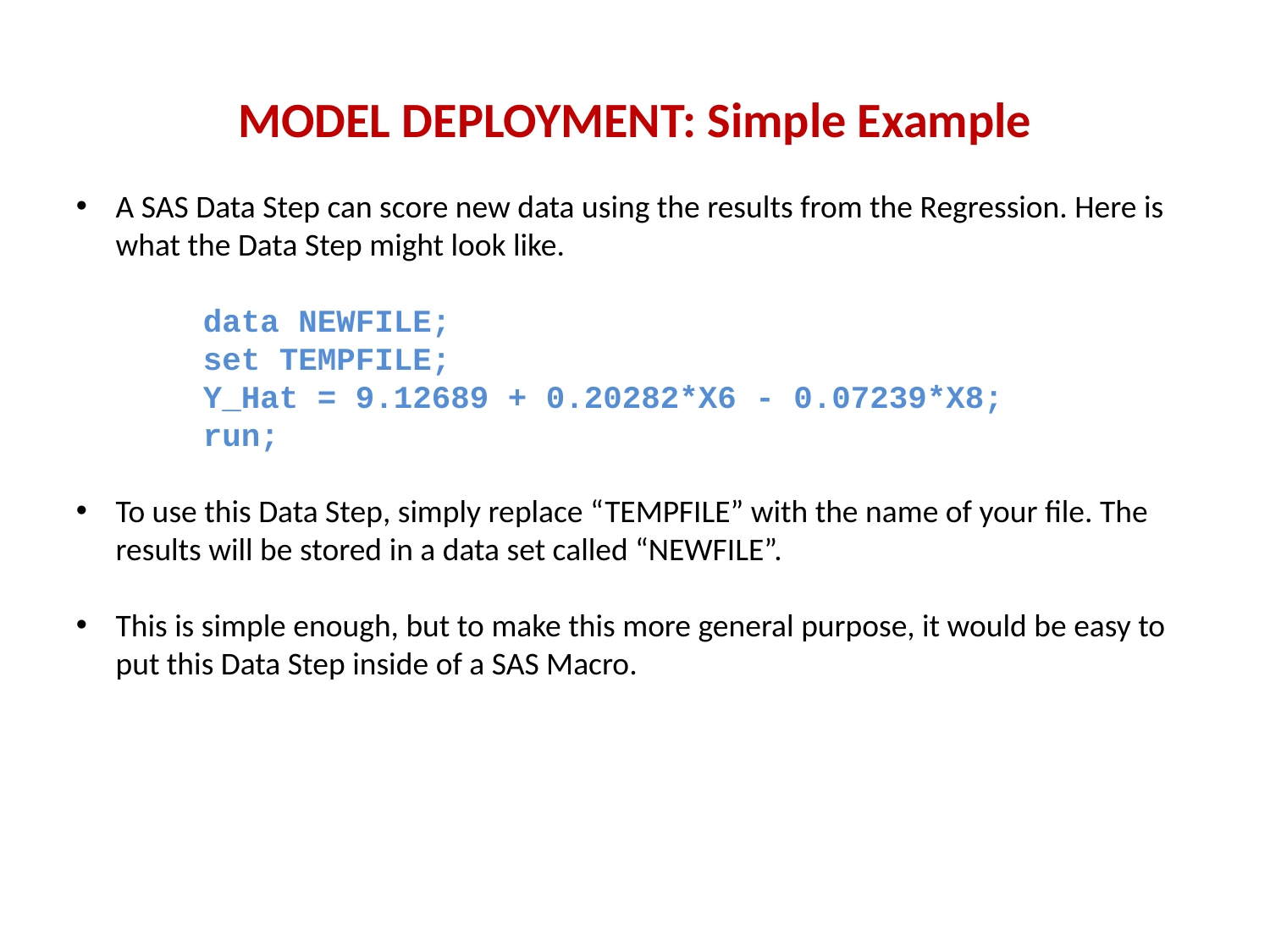

# MODEL DEPLOYMENT: Simple Example
A SAS Data Step can score new data using the results from the Regression. Here is what the Data Step might look like.

data NEWFILE;
set TEMPFILE;
Y_Hat = 9.12689 + 0.20282*X6 - 0.07239*X8;
run;

To use this Data Step, simply replace “TEMPFILE” with the name of your file. The results will be stored in a data set called “NEWFILE”.

This is simple enough, but to make this more general purpose, it would be easy to put this Data Step inside of a SAS Macro.